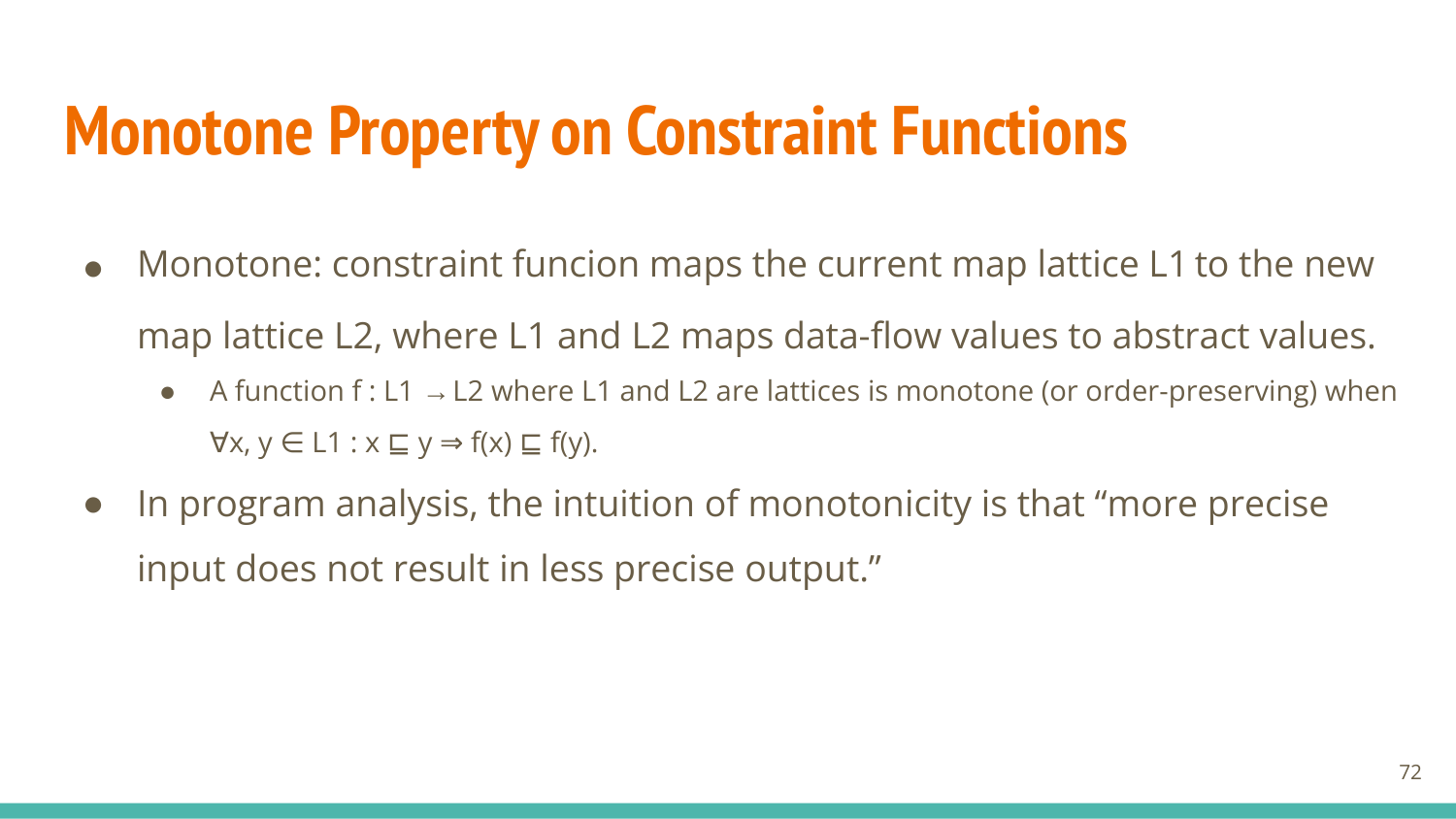

# Monotone Property on Constraint Functions
Monotone: constraint funcion maps the current map lattice L1 to the new map lattice L2, where L1 and L2 maps data-flow values to abstract values.
A function f : L1 → L2 where L1 and L2 are lattices is monotone (or order-preserving) when ∀x, y ∈ L1 : x ⊑ y ⇒ f(x) ⊑ f(y).
In program analysis, the intuition of monotonicity is that “more precise input does not result in less precise output.”
72